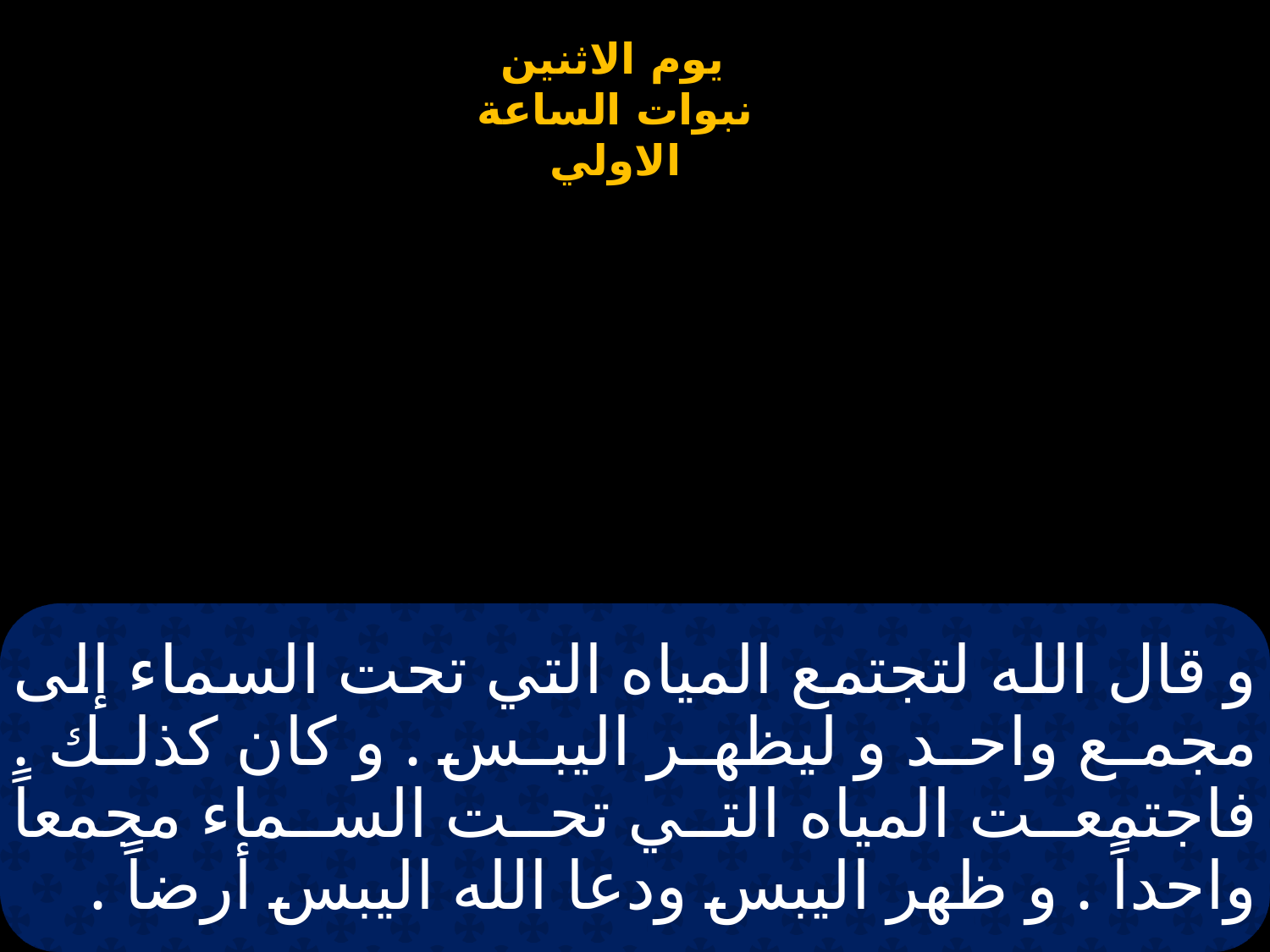

# و قال الله لتجتمع المياه التي تحت السماء إلى مجمع واحد و ليظهر اليبس . و كان كذلك . فاجتمعت المياه التي تحت السماء مجمعاً واحداً . و ظهر اليبس ودعا الله اليبس أرضاً .